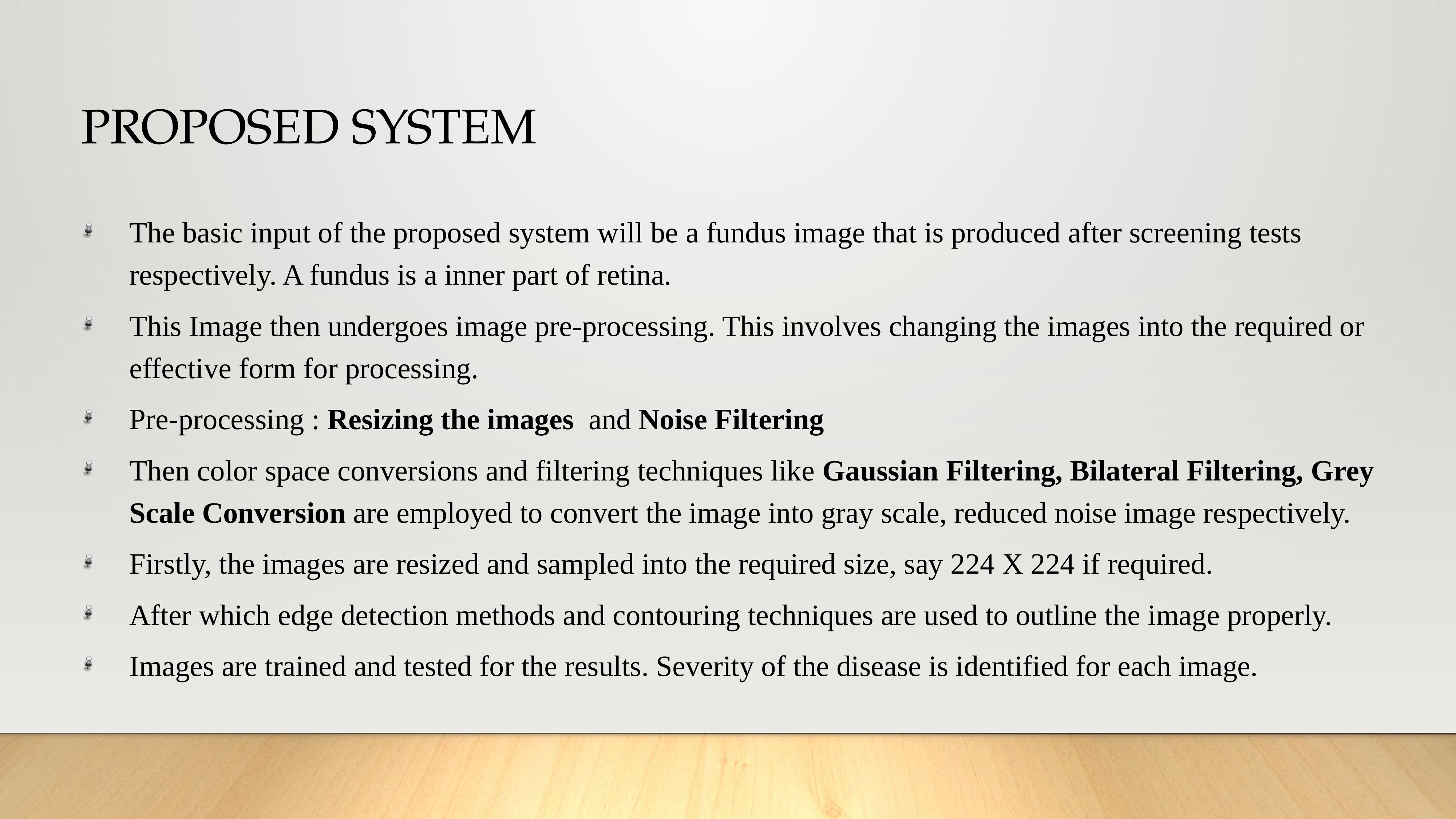

# PROPOSED SYSTEM
The basic input of the proposed system will be a fundus image that is produced after screening tests respectively. A fundus is a inner part of retina.
This Image then undergoes image pre-processing. This involves changing the images into the required or effective form for processing.
Pre-processing : Resizing the images  and Noise Filtering
Then color space conversions and filtering techniques like Gaussian Filtering, Bilateral Filtering, Grey Scale Conversion are employed to convert the image into gray scale, reduced noise image respectively.
Firstly, the images are resized and sampled into the required size, say 224 X 224 if required.
After which edge detection methods and contouring techniques are used to outline the image properly.
Images are trained and tested for the results. Severity of the disease is identified for each image.